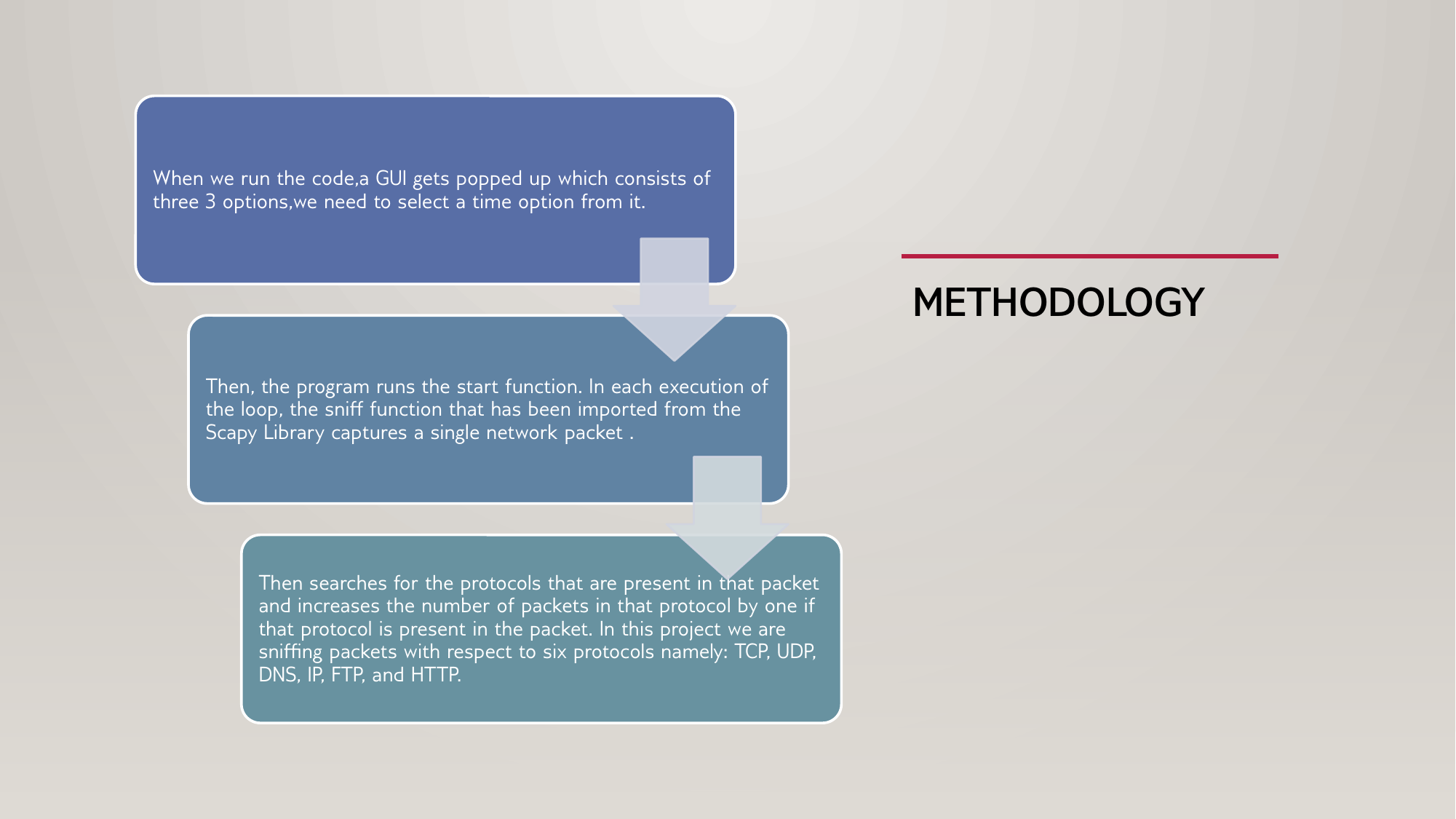

When we run the code,a GUI gets popped up which consists of three 3 options,we need to select a time option from it.
Then, the program runs the start function. In each execution of the loop, the sniff function that has been imported from the Scapy Library captures a single network packet .
Then searches for the protocols that are present in that packet and increases the number of packets in that protocol by one if that protocol is present in the packet. In this project we are sniffing packets with respect to six protocols namely: TCP, UDP, DNS, IP, FTP, and HTTP.

# Methodology